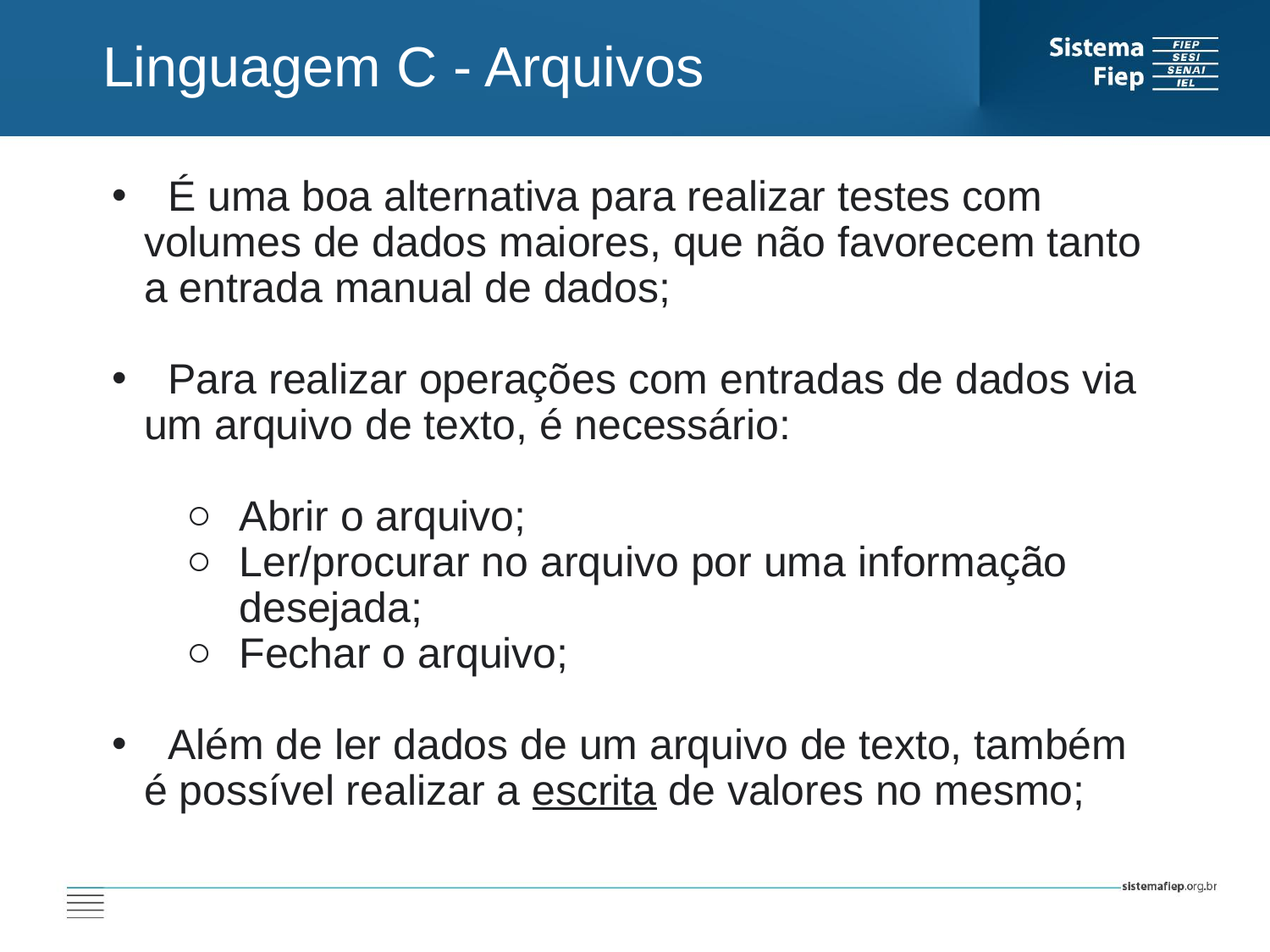

Linguagem C - Arquivos

  É uma boa alternativa para realizar testes com volumes de dados maiores, que não favorecem tanto a entrada manual de dados;

  Para realizar operações com entradas de dados via um arquivo de texto, é necessário:

Abrir o arquivo;
Ler/procurar no arquivo por uma informação desejada;
Fechar o arquivo;

  Além de ler dados de um arquivo de texto, também é possível realizar a escrita de valores no mesmo;